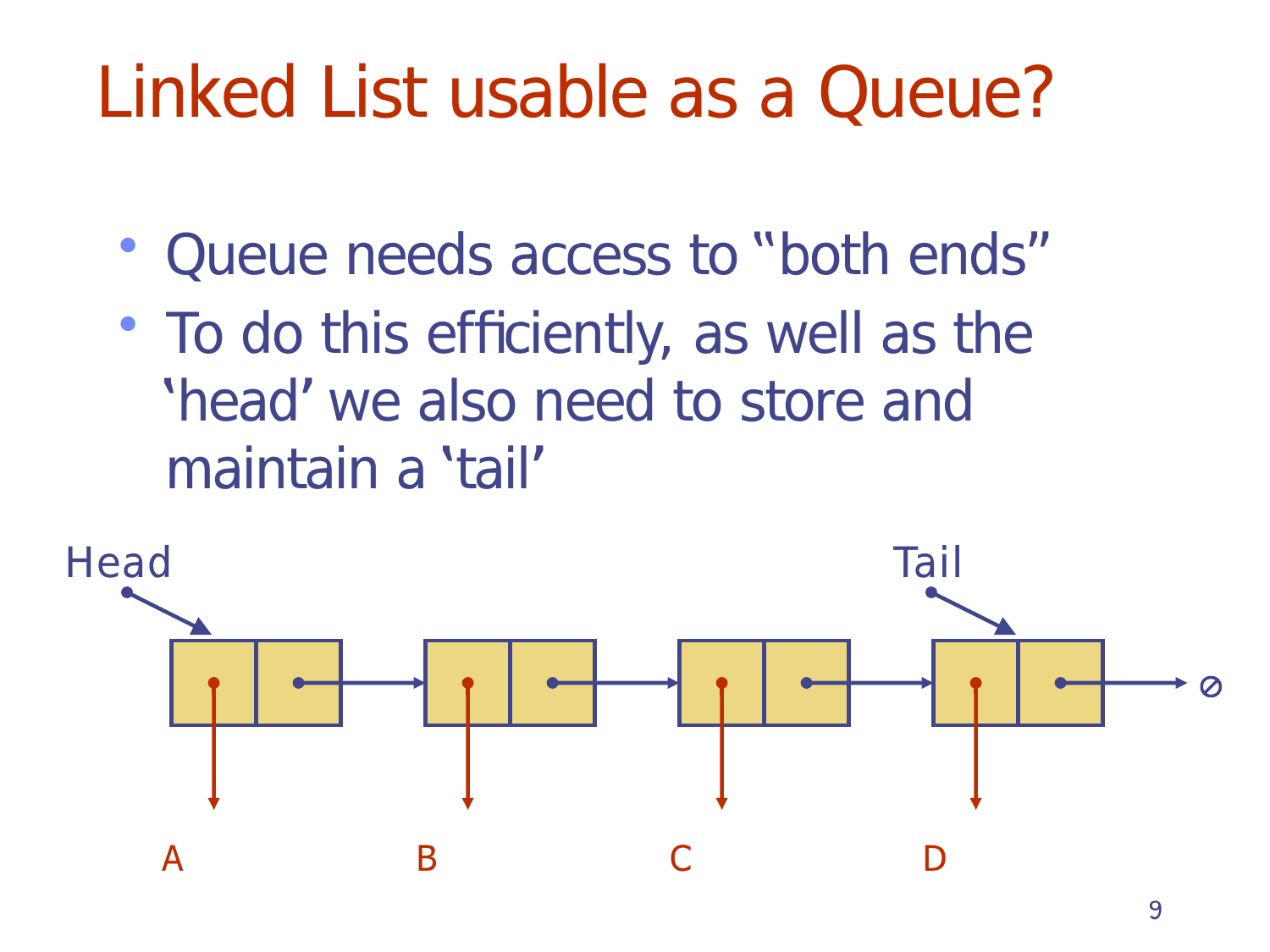

# Linked List usable as a Queue?
Queue needs access to “both ends”
To do this efficiently, as well as the ‘head’ we also need to store and maintain a ‘tail’
Head
Tail

∅

A
B
C
D
9